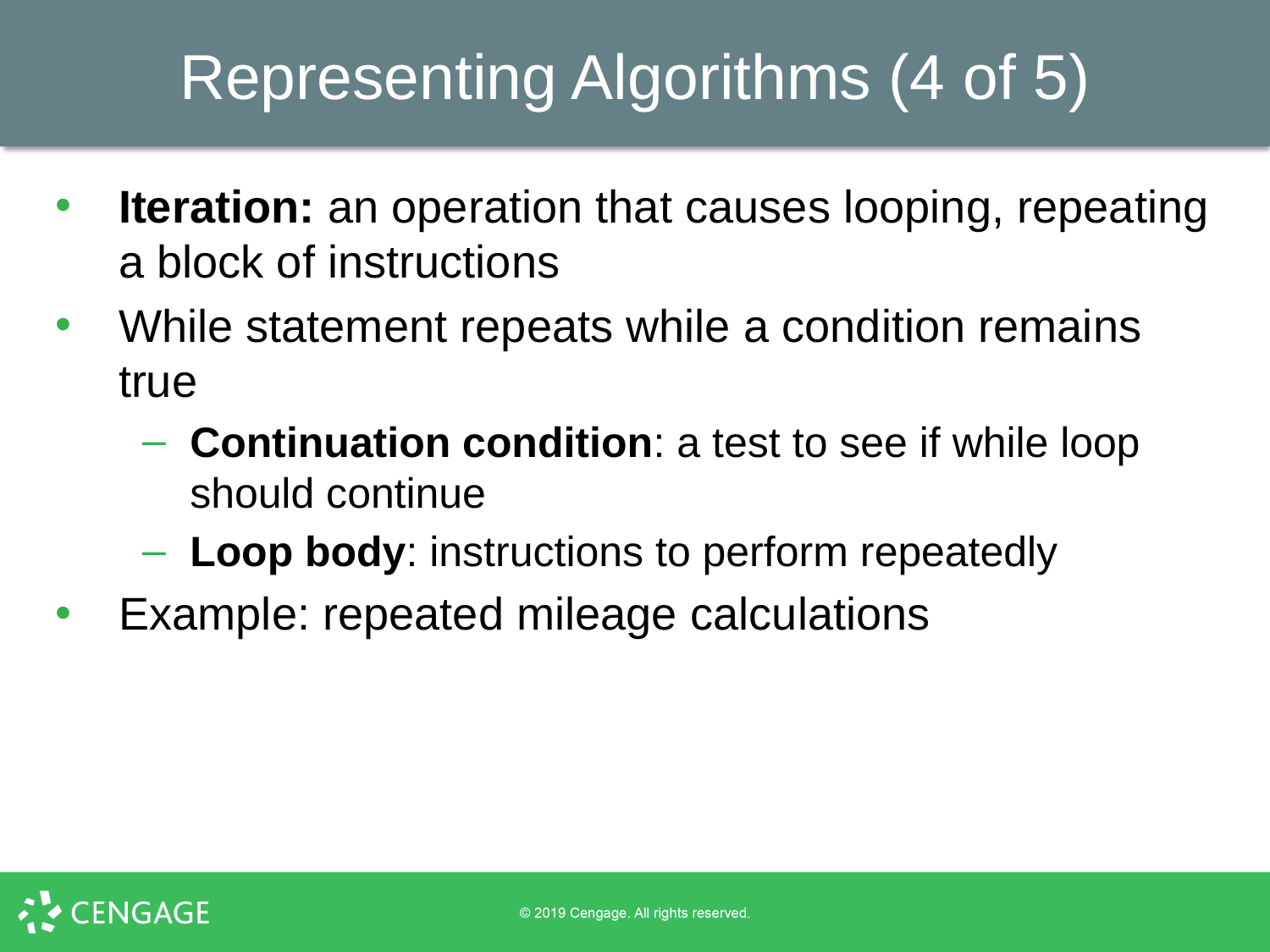

# Representing Algorithms (4 of 5)
Iteration: an operation that causes looping, repeating a block of instructions
While statement repeats while a condition remains true
Continuation condition: a test to see if while loop should continue
Loop body: instructions to perform repeatedly
Example: repeated mileage calculations